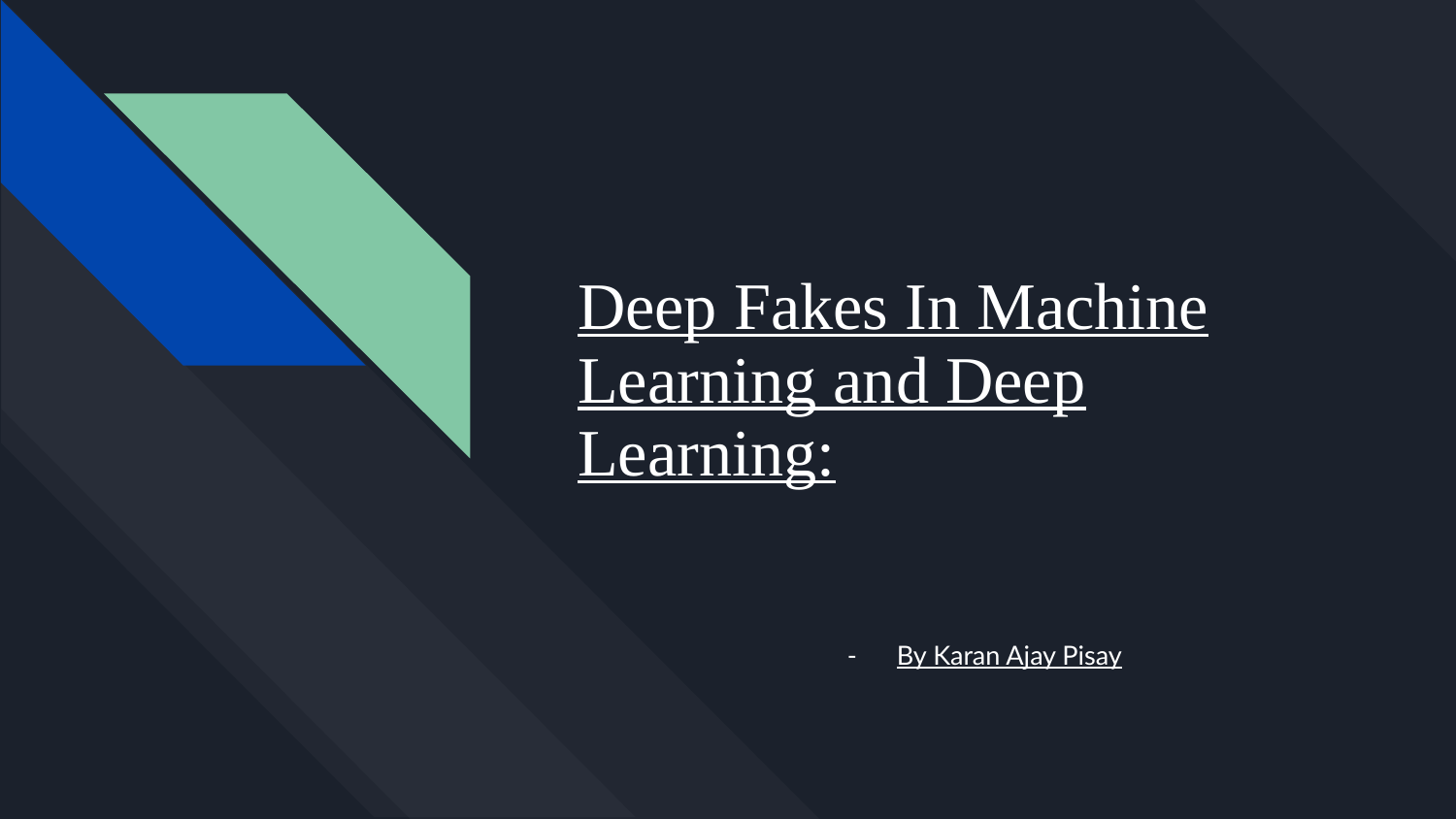

# Deep Fakes In Machine Learning and Deep Learning:
By Karan Ajay Pisay